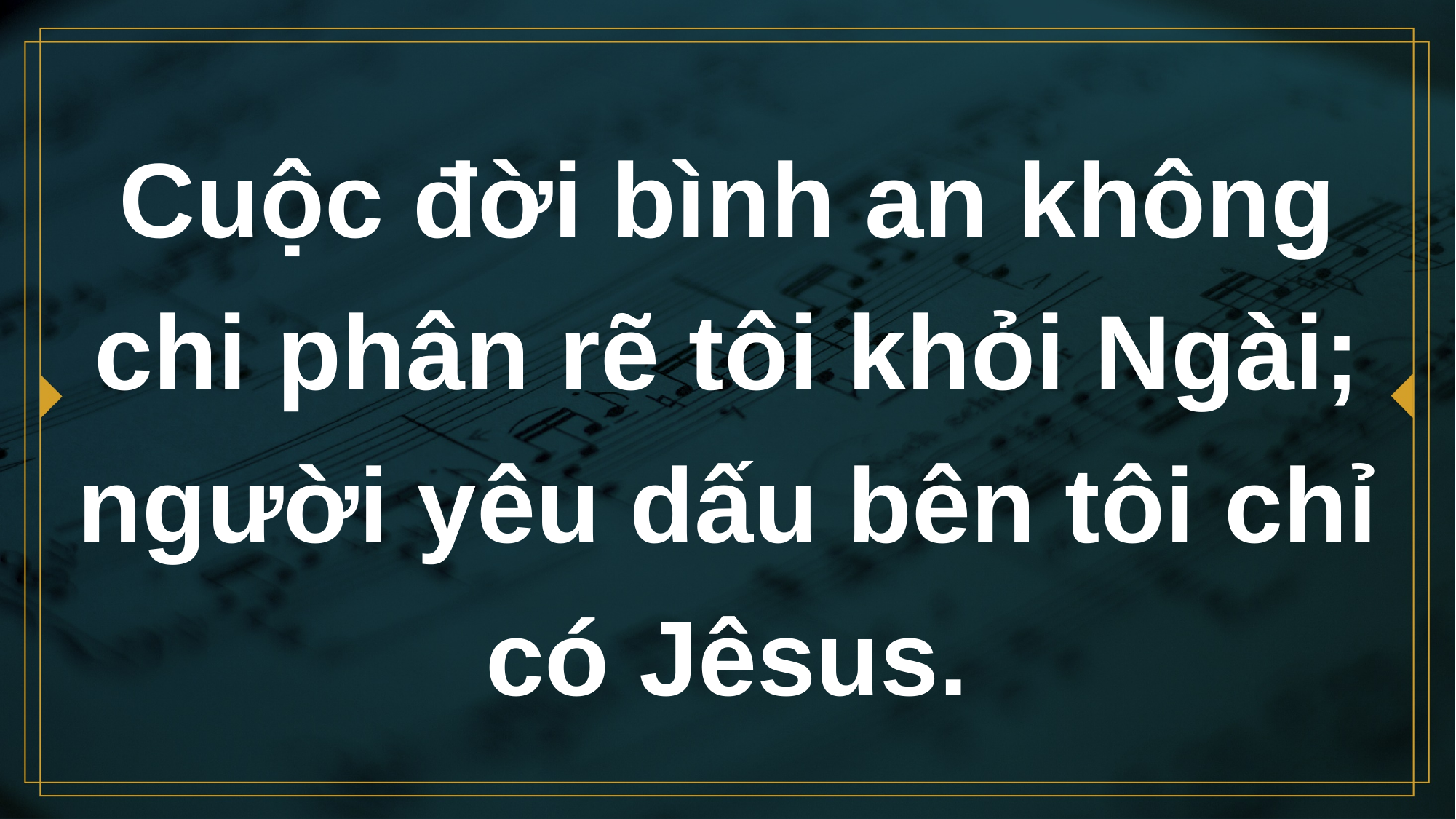

# Cuộc đời bình an không chi phân rẽ tôi khỏi Ngài; người yêu dấu bên tôi chỉ có Jêsus.